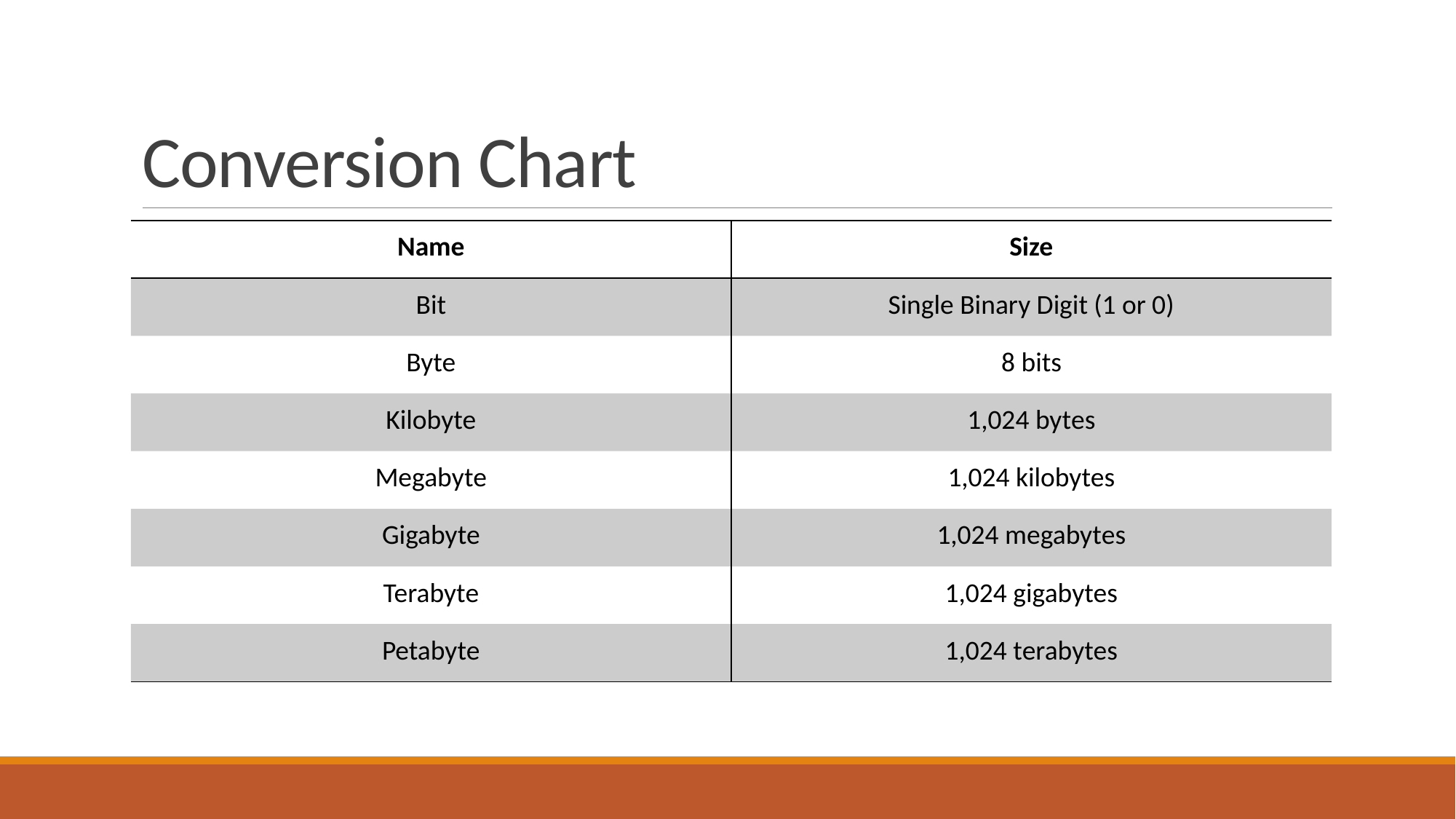

# Conversion Chart
| Name | Size |
| --- | --- |
| Bit | Single Binary Digit (1 or 0) |
| Byte | 8 bits |
| Kilobyte | 1,024 bytes |
| Megabyte | 1,024 kilobytes |
| Gigabyte | 1,024 megabytes |
| Terabyte | 1,024 gigabytes |
| Petabyte | 1,024 terabytes |